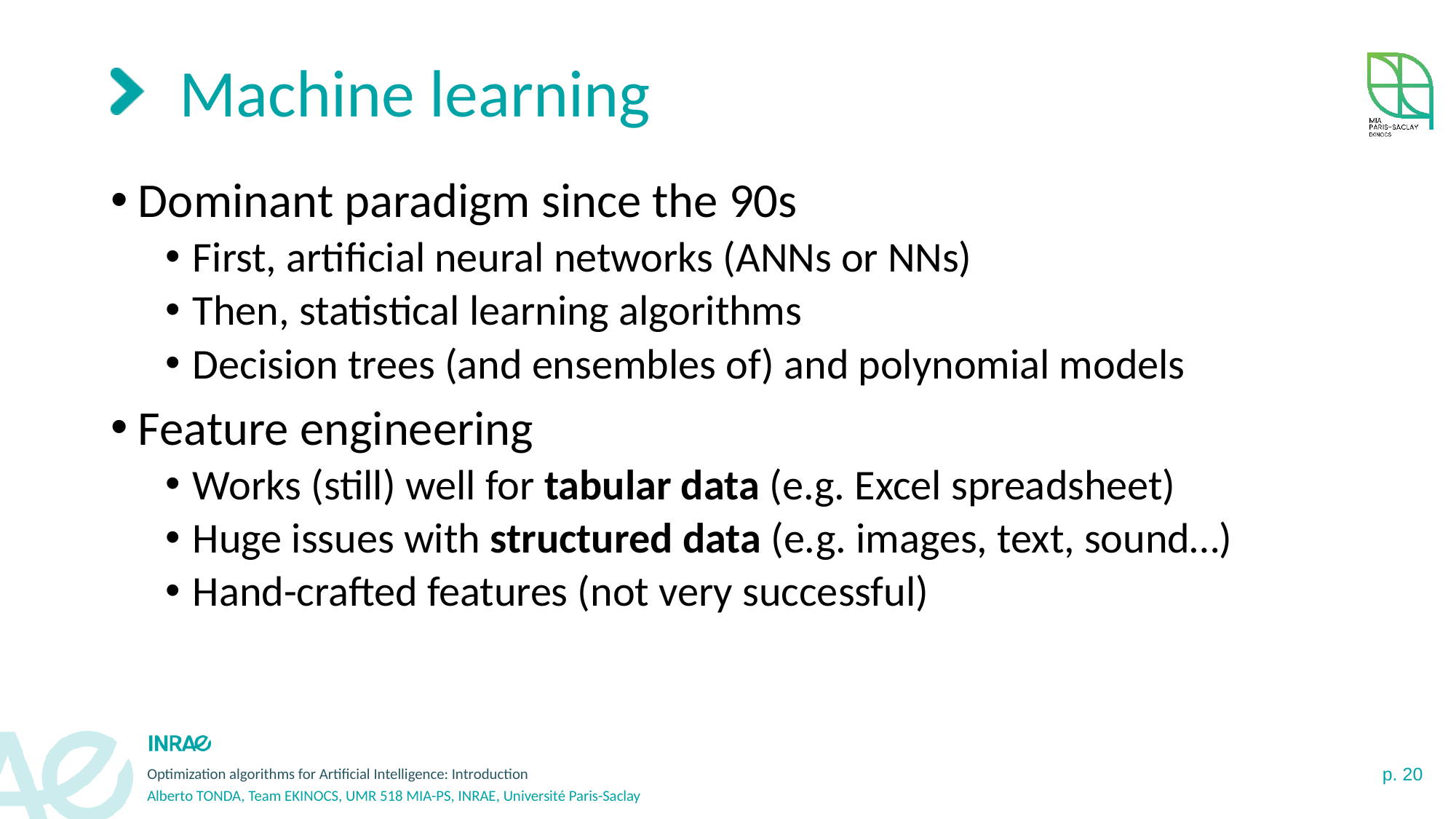

# Machine learning
Dominant paradigm since the 90s
First, artificial neural networks (ANNs or NNs)
Then, statistical learning algorithms
Decision trees (and ensembles of) and polynomial models
Feature engineering
Works (still) well for tabular data (e.g. Excel spreadsheet)
Huge issues with structured data (e.g. images, text, sound…)
Hand-crafted features (not very successful)